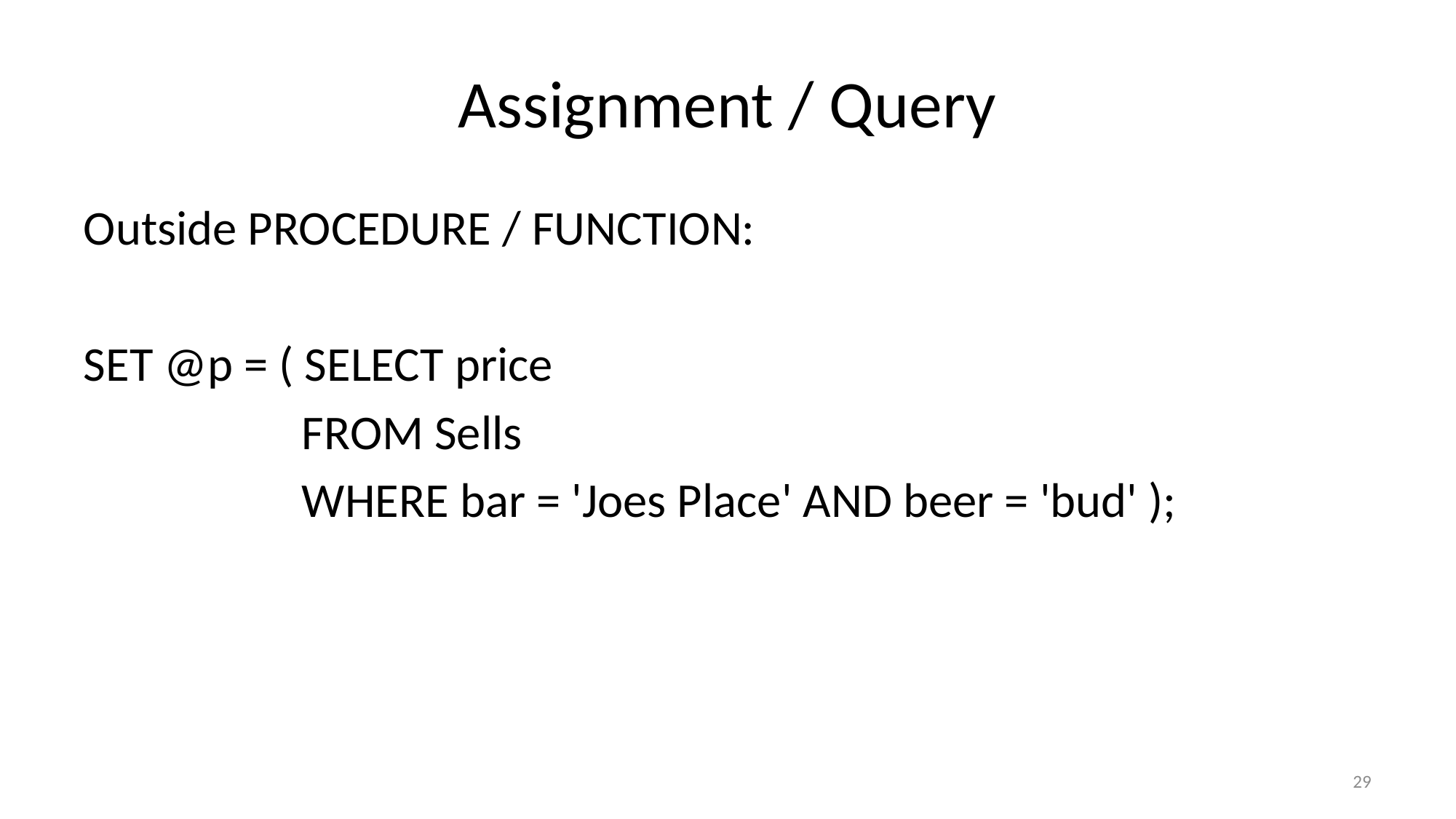

# Assignment / Query
Outside PROCEDURE / FUNCTION:

SET @p = ( SELECT price
                    FROM Sells
                    WHERE bar = 'Joes Place' AND beer = 'bud' );

29